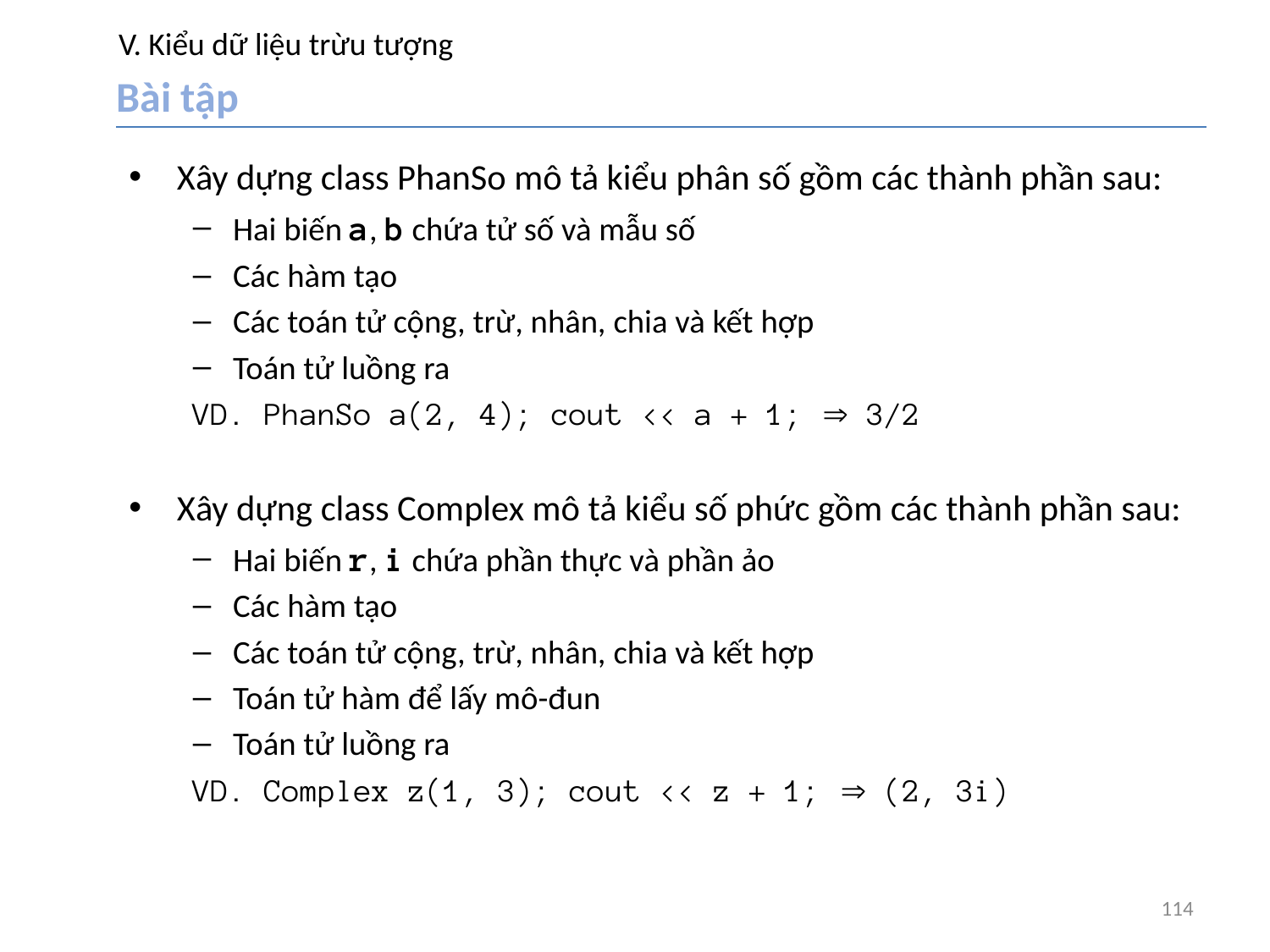

# V. Kiểu dữ liệu trừu tượng
Bài tập
Xây dựng class PhanSo mô tả kiểu phân số gồm các thành phần sau:
Hai biến a, b chứa tử số và mẫu số
Các hàm tạo
Các toán tử cộng, trừ, nhân, chia và kết hợp
Toán tử luồng ra
VD. PhanSo a(2, 4); cout << a + 1; ⇒ 3/2

Xây dựng class Complex mô tả kiểu số phức gồm các thành phần sau:
Hai biến r, i chứa phần thực và phần ảo
Các hàm tạo
Các toán tử cộng, trừ, nhân, chia và kết hợp
Toán tử hàm để lấy mô-đun
Toán tử luồng ra
VD. Complex z(1, 3); cout << z + 1; ⇒ (2, 3i)
114